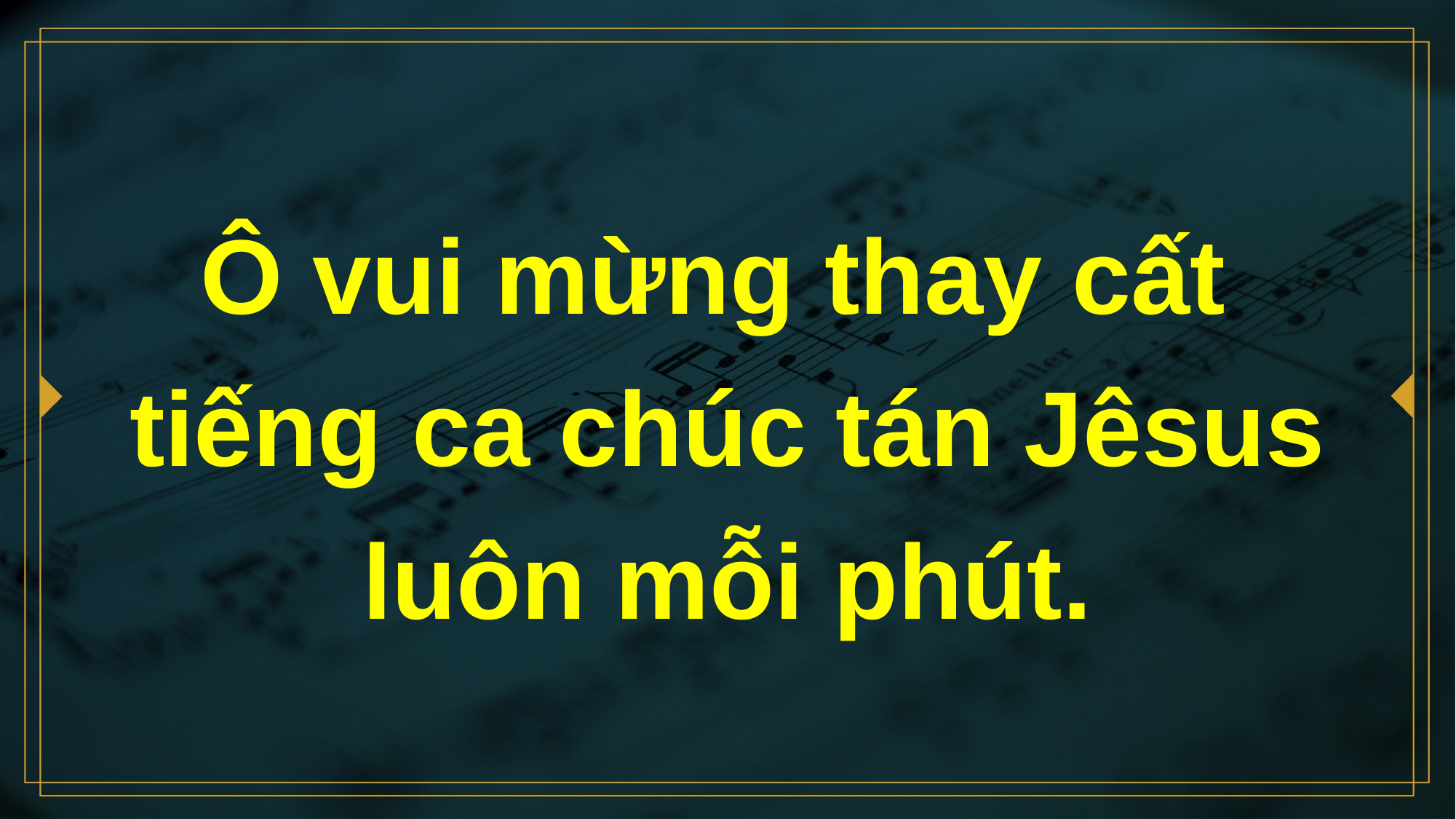

# Ô vui mừng thay cất tiếng ca chúc tán Jêsus luôn mỗi phút.